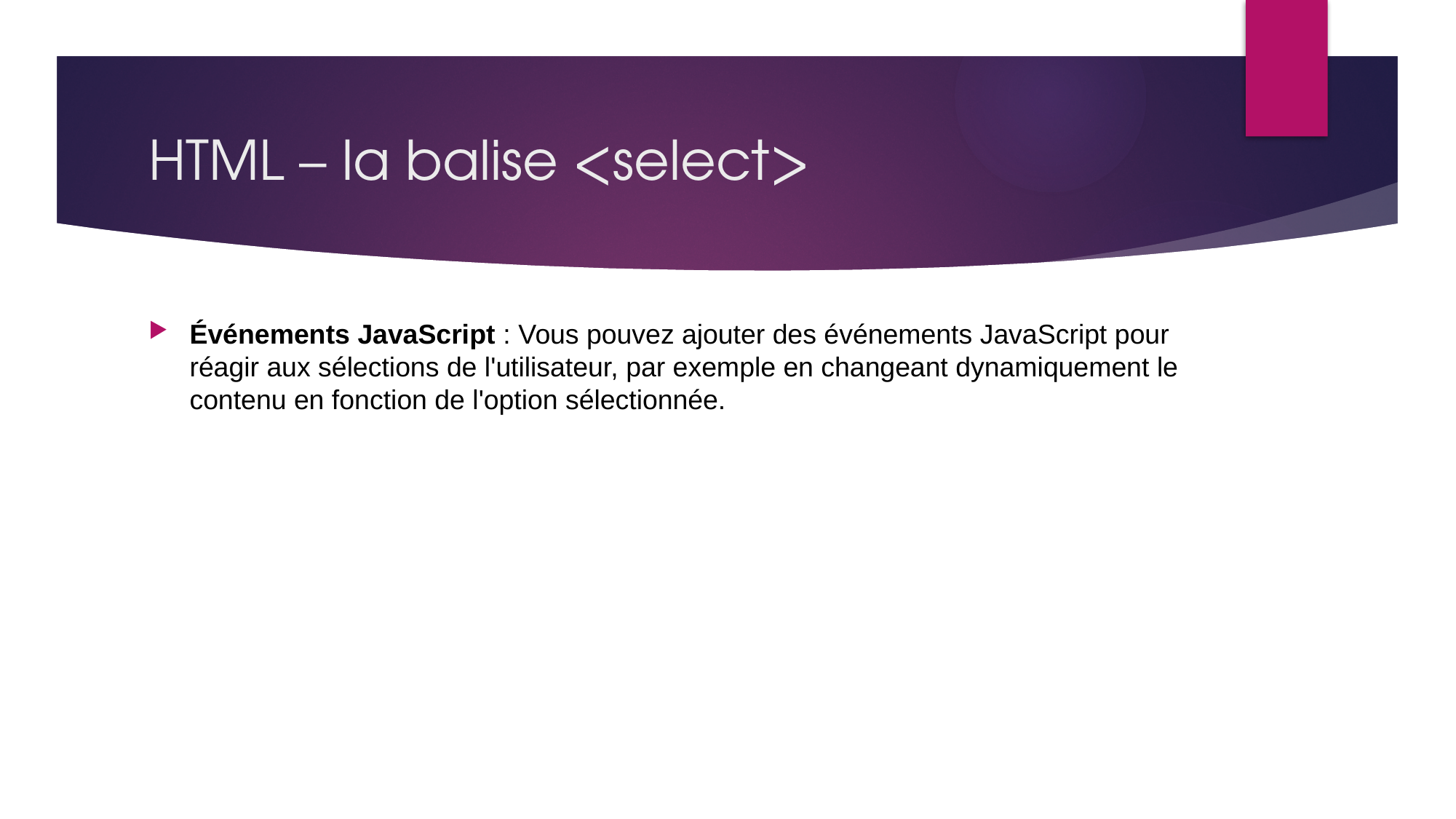

# HTML – la balise <select>
Événements JavaScript : Vous pouvez ajouter des événements JavaScript pour réagir aux sélections de l'utilisateur, par exemple en changeant dynamiquement le contenu en fonction de l'option sélectionnée.